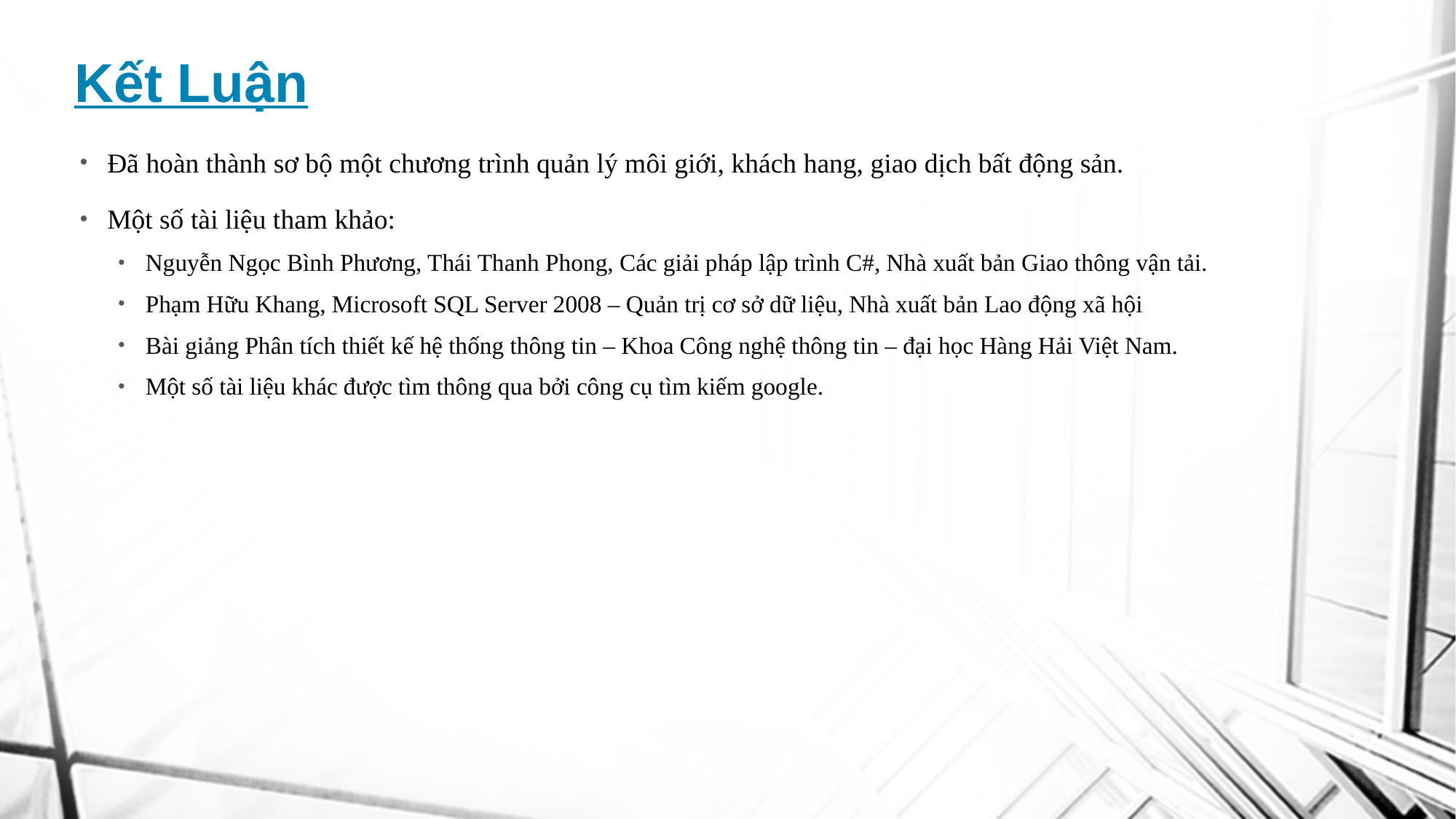

# Kết Luận
Đã hoàn thành sơ bộ một chương trình quản lý môi giới, khách hang, giao dịch bất động sản.
Một số tài liệu tham khảo:
Nguyễn Ngọc Bình Phương, Thái Thanh Phong, Các giải pháp lập trình C#, Nhà xuất bản Giao thông vận tải.
Phạm Hữu Khang, Microsoft SQL Server 2008 – Quản trị cơ sở dữ liệu, Nhà xuất bản Lao động xã hội
Bài giảng Phân tích thiết kế hệ thống thông tin – Khoa Công nghệ thông tin – đại học Hàng Hải Việt Nam.
Một số tài liệu khác được tìm thông qua bởi công cụ tìm kiếm google.